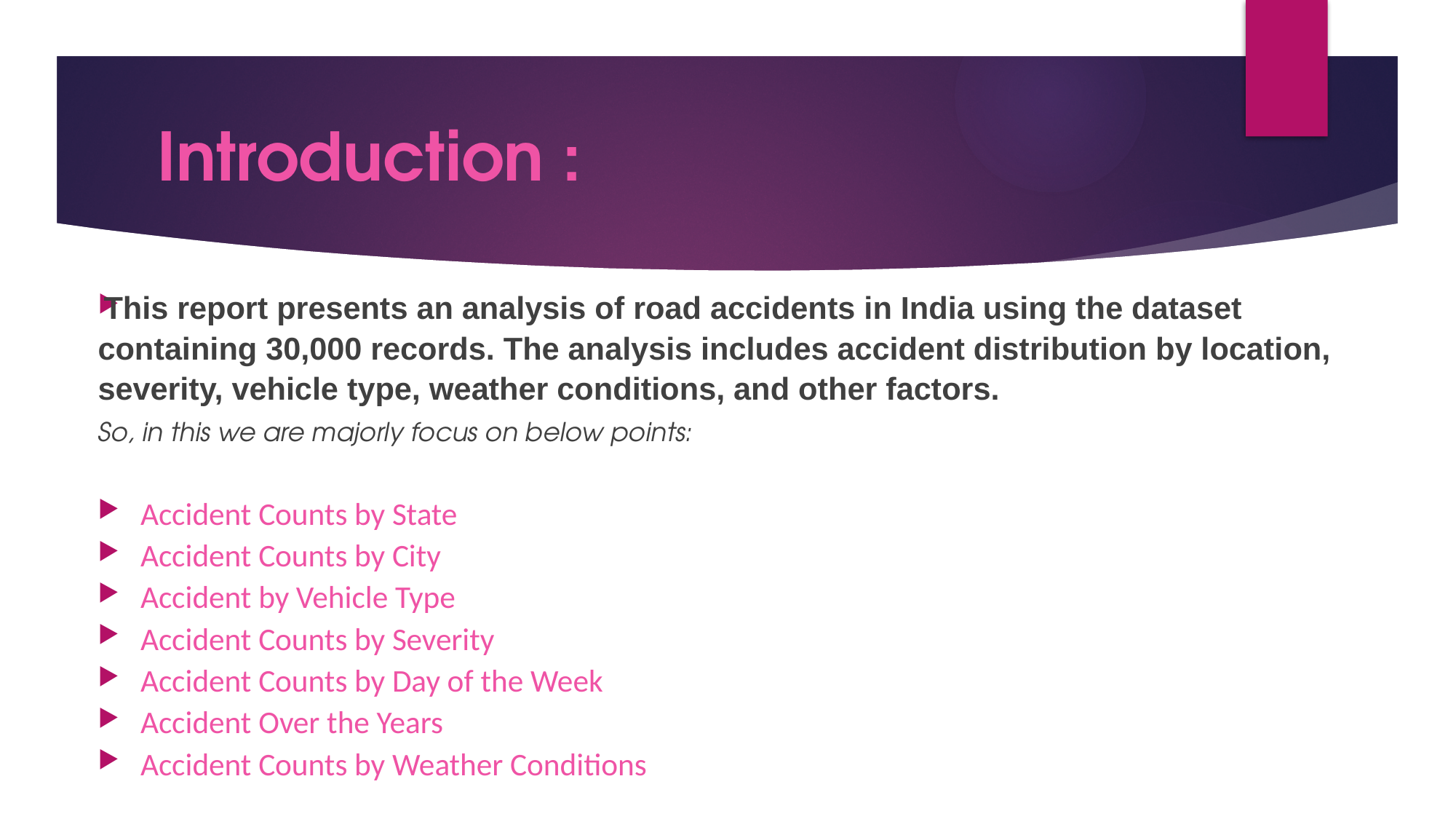

# Introduction :
This report presents an analysis of road accidents in India using the dataset containing 30,000 records. The analysis includes accident distribution by location, severity, vehicle type, weather conditions, and other factors.
So, in this we are majorly focus on below points:

Accident Counts by State
Accident Counts by City
Accident by Vehicle Type
Accident Counts by Severity
Accident Counts by Day of the Week
Accident Over the Years
Accident Counts by Weather Conditions